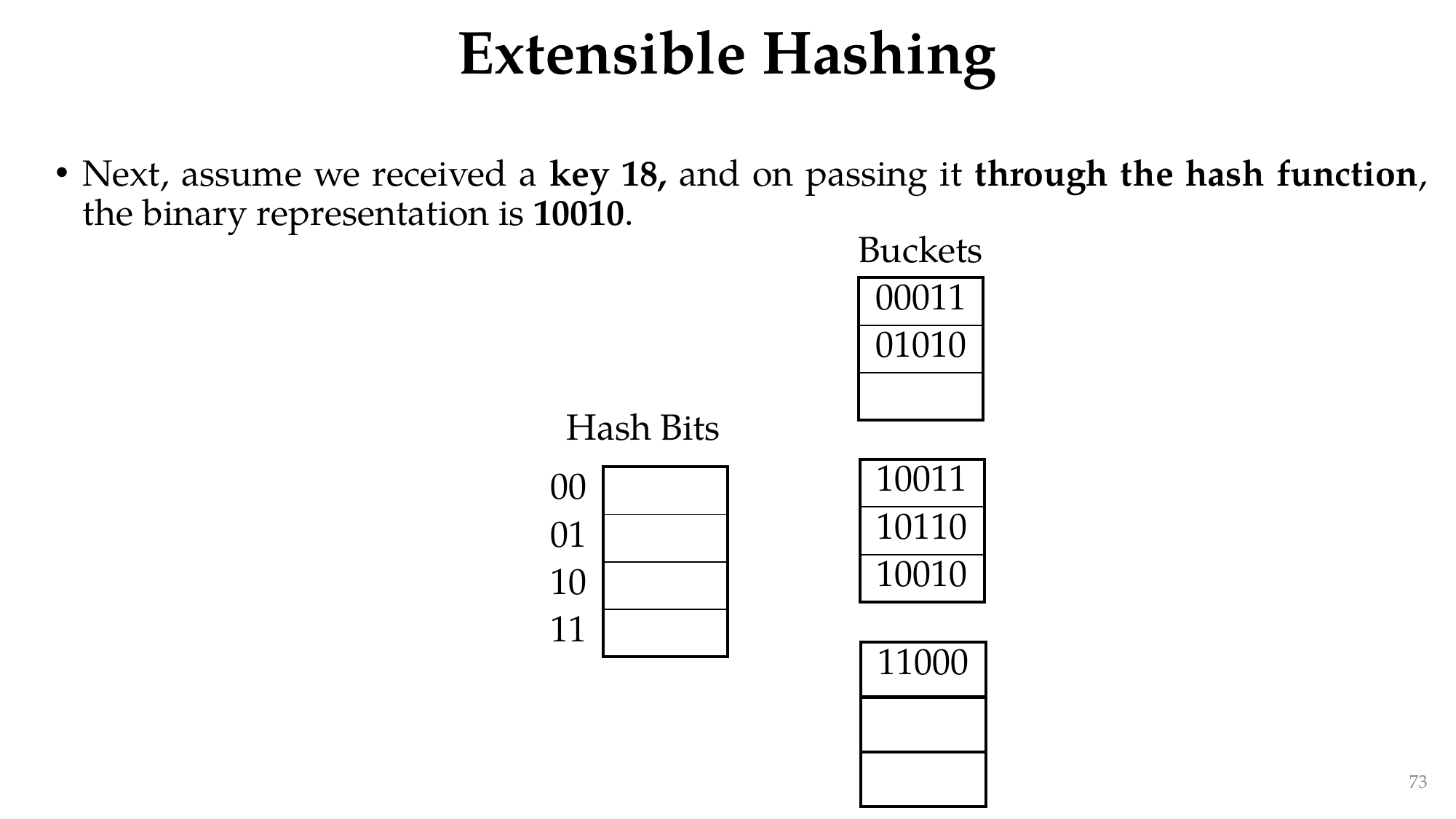

# Extensible Hashing
Next, assume we received a key 18, and on passing it through the hash function, the binary representation is 10010.
Buckets
| 00011 |
| --- |
| 01010 |
|  |
Hash Bits
| 10011 |
| --- |
| 10110 |
| 10010 |
|  |
| --- |
|  |
|  |
|  |
| 00 |
| --- |
| 01 |
| 10 |
| 11 |
| 11000 |
| --- |
|  |
|  |
73